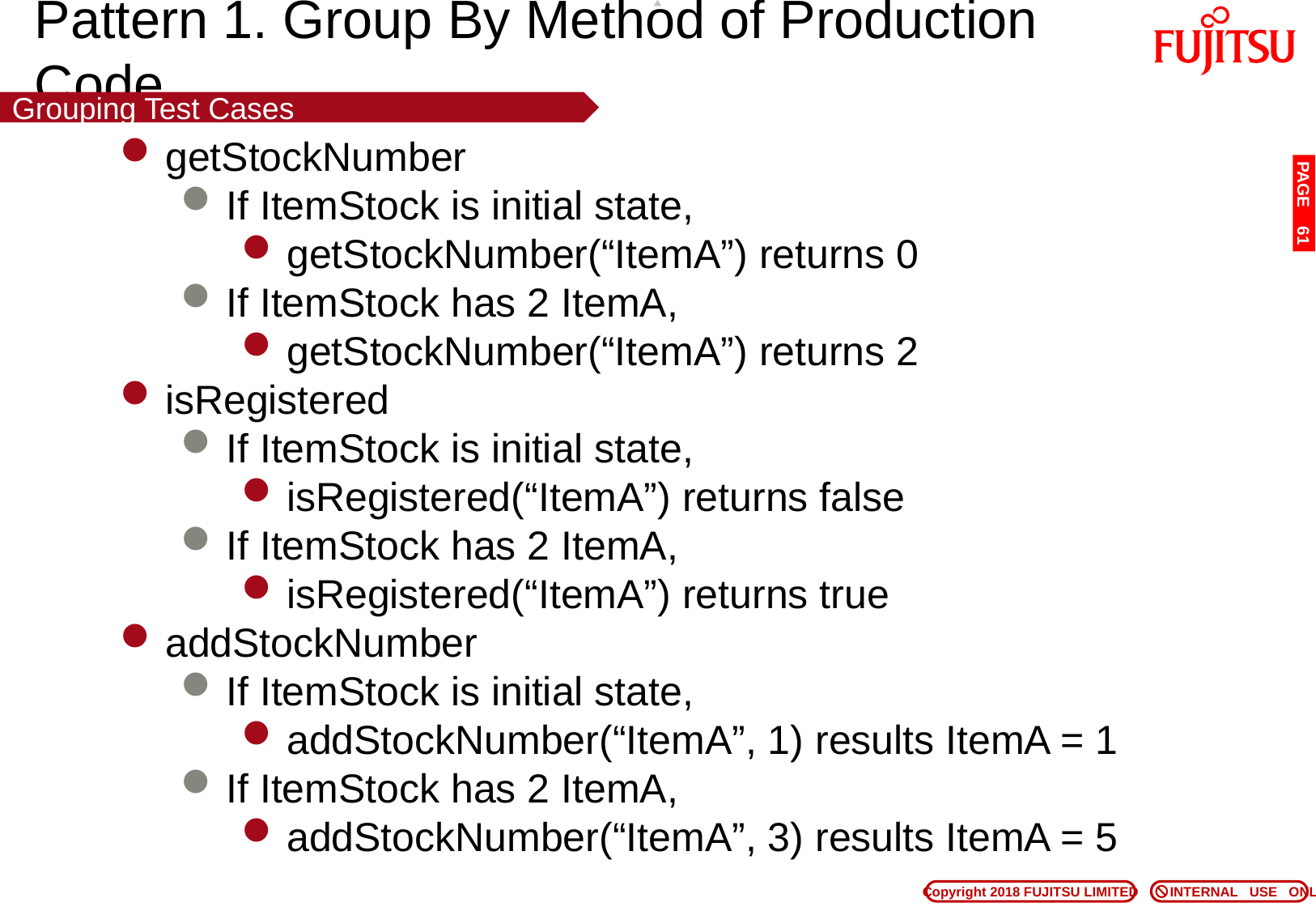

# Pattern 1. Group By Method of Production Code
Grouping Test Cases
getStockNumber
If ItemStock is initial state,
getStockNumber(“ItemA”) returns 0
If ItemStock has 2 ItemA,
getStockNumber(“ItemA”) returns 2
isRegistered
If ItemStock is initial state,
isRegistered(“ItemA”) returns false
If ItemStock has 2 ItemA,
isRegistered(“ItemA”) returns true
addStockNumber
If ItemStock is initial state,
addStockNumber(“ItemA”, 1) results ItemA = 1
If ItemStock has 2 ItemA,
addStockNumber(“ItemA”, 3) results ItemA = 5
PAGE    61